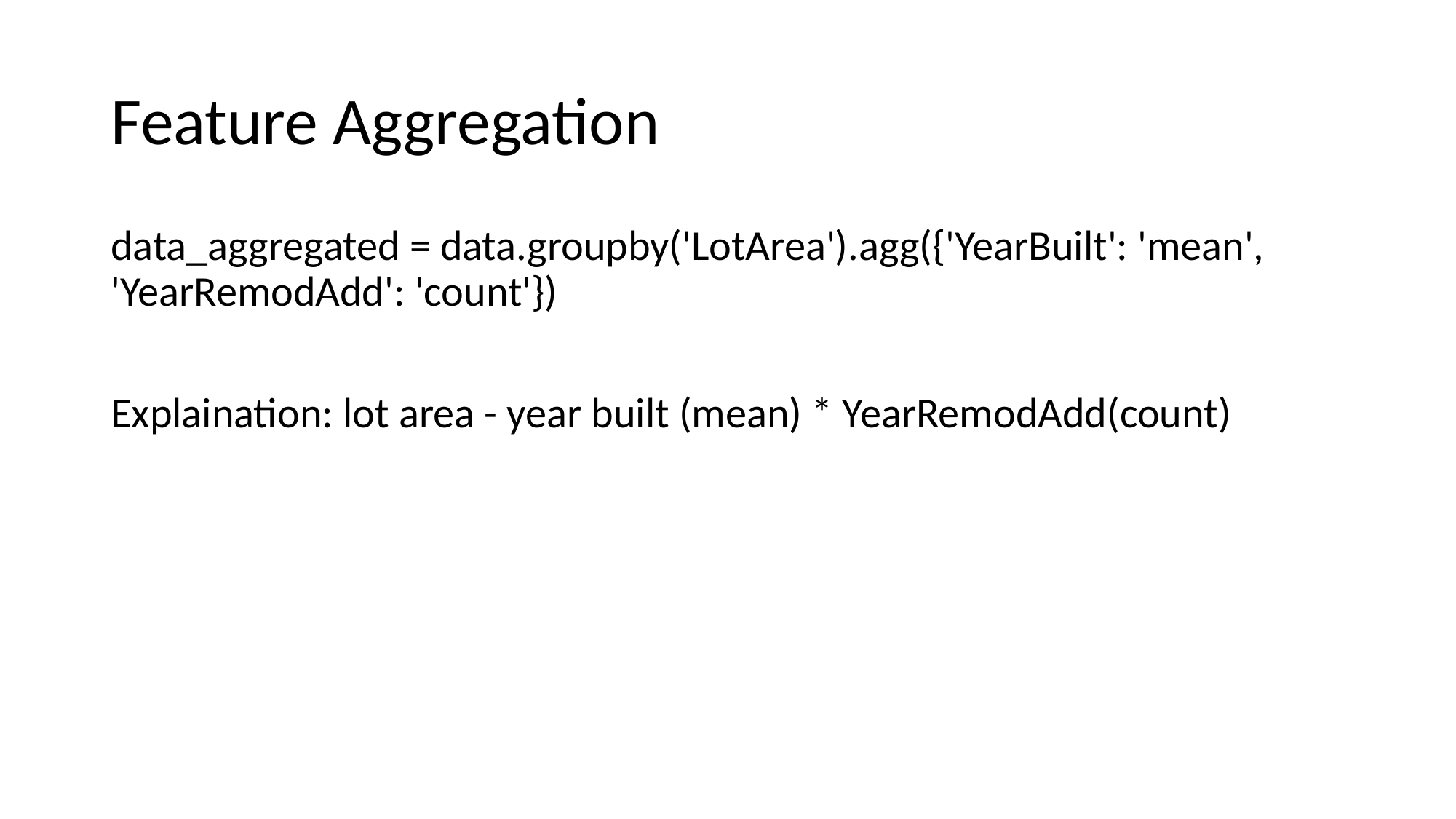

# Feature Aggregation
data_aggregated = data.groupby('LotArea').agg({'YearBuilt': 'mean', 'YearRemodAdd': 'count'})

Explaination: lot area - year built (mean) * YearRemodAdd(count)